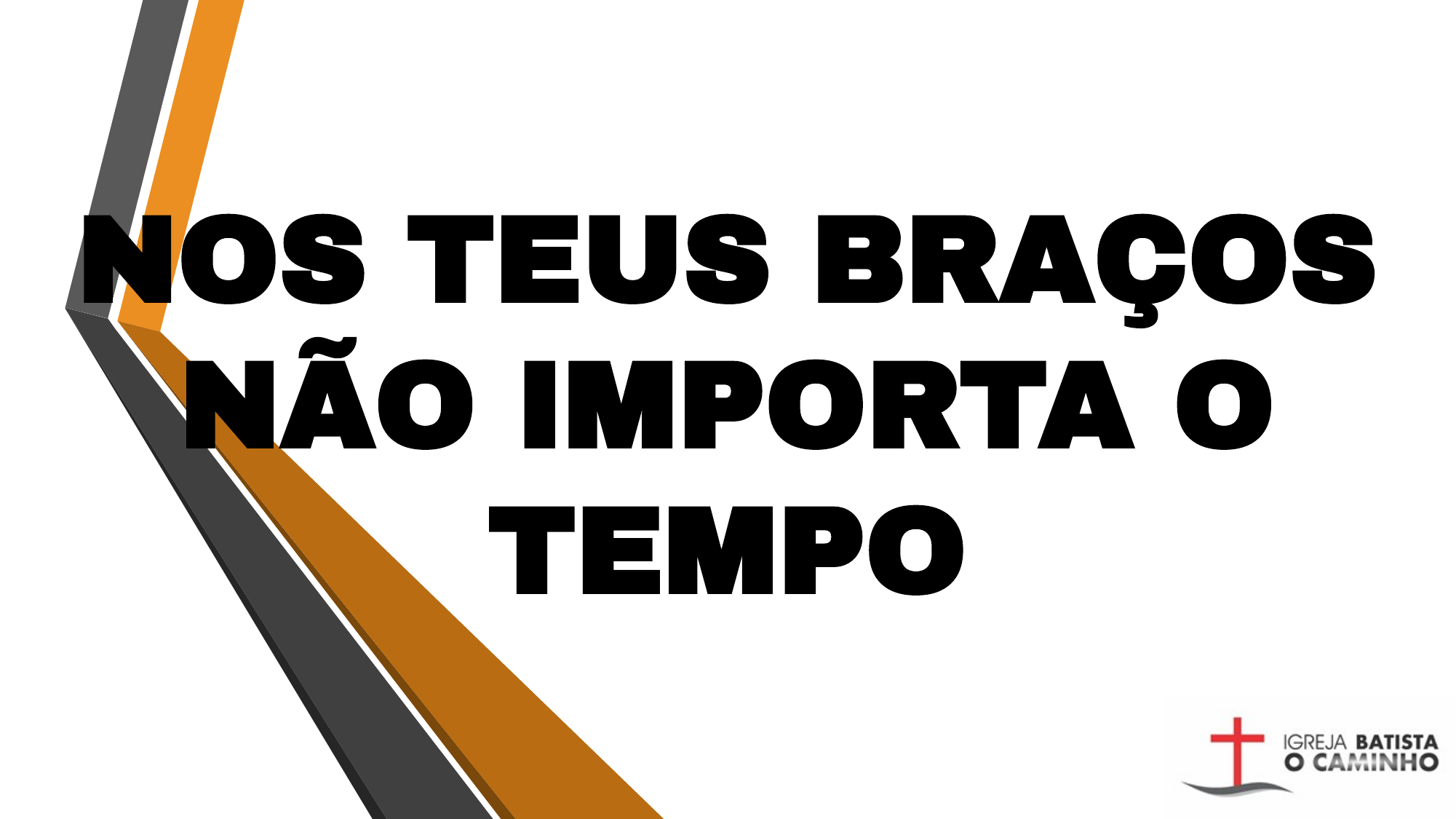

# NOS TEUS BRAÇOS NÃO IMPORTA O TEMPO